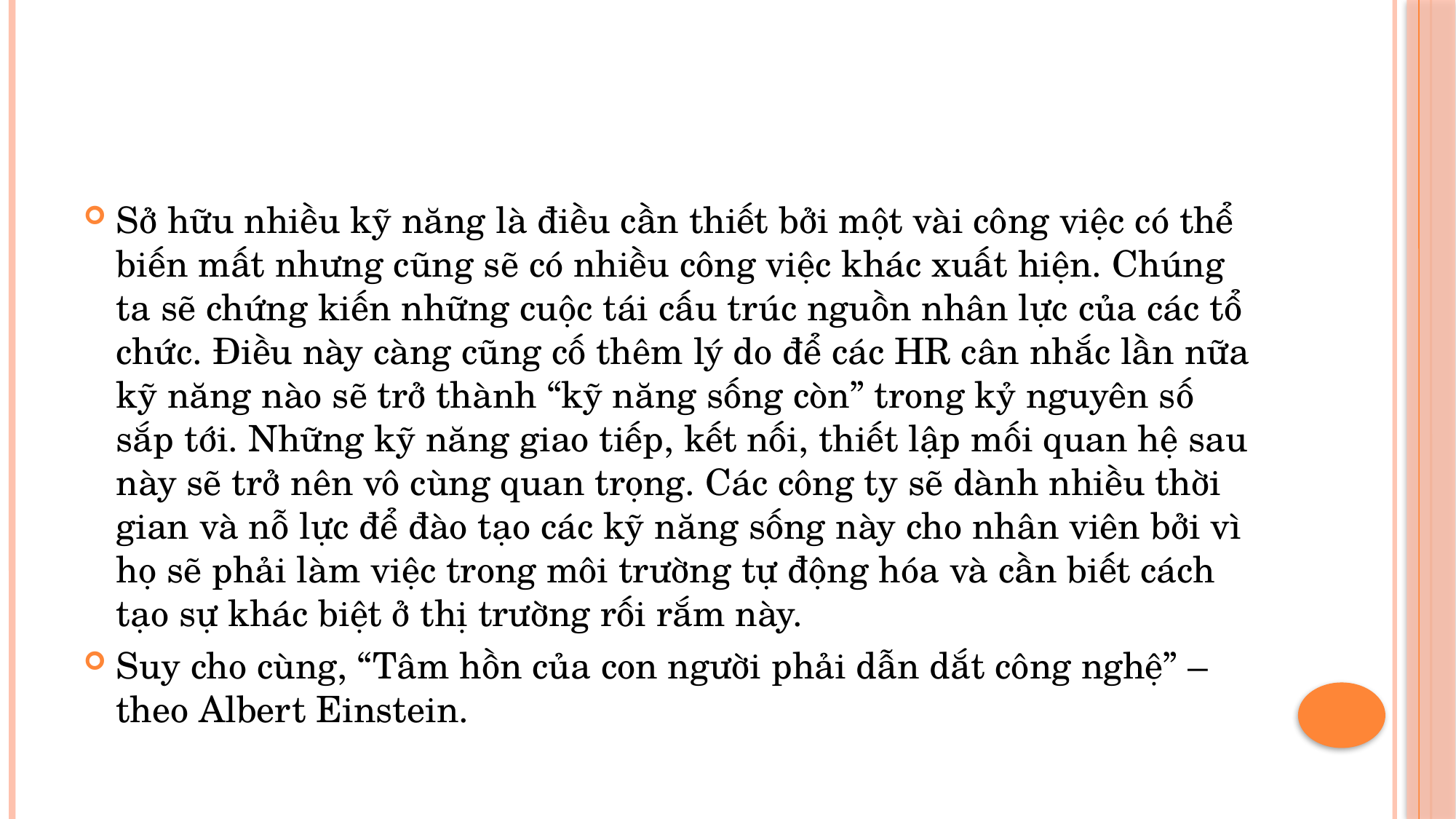

#
Sở hữu nhiều kỹ năng là điều cần thiết bởi một vài công việc có thể biến mất nhưng cũng sẽ có nhiều công việc khác xuất hiện. Chúng ta sẽ chứng kiến những cuộc tái cấu trúc nguồn nhân lực của các tổ chức. Điều này càng cũng cố thêm lý do để các HR cân nhắc lần nữa kỹ năng nào sẽ trở thành “kỹ năng sống còn” trong kỷ nguyên số sắp tới. Những kỹ năng giao tiếp, kết nối, thiết lập mối quan hệ sau này sẽ trở nên vô cùng quan trọng. Các công ty sẽ dành nhiều thời gian và nỗ lực để đào tạo các kỹ năng sống này cho nhân viên bởi vì họ sẽ phải làm việc trong môi trường tự động hóa và cần biết cách tạo sự khác biệt ở thị trường rối rắm này.
Suy cho cùng, “Tâm hồn của con người phải dẫn dắt công nghệ” – theo Albert Einstein.